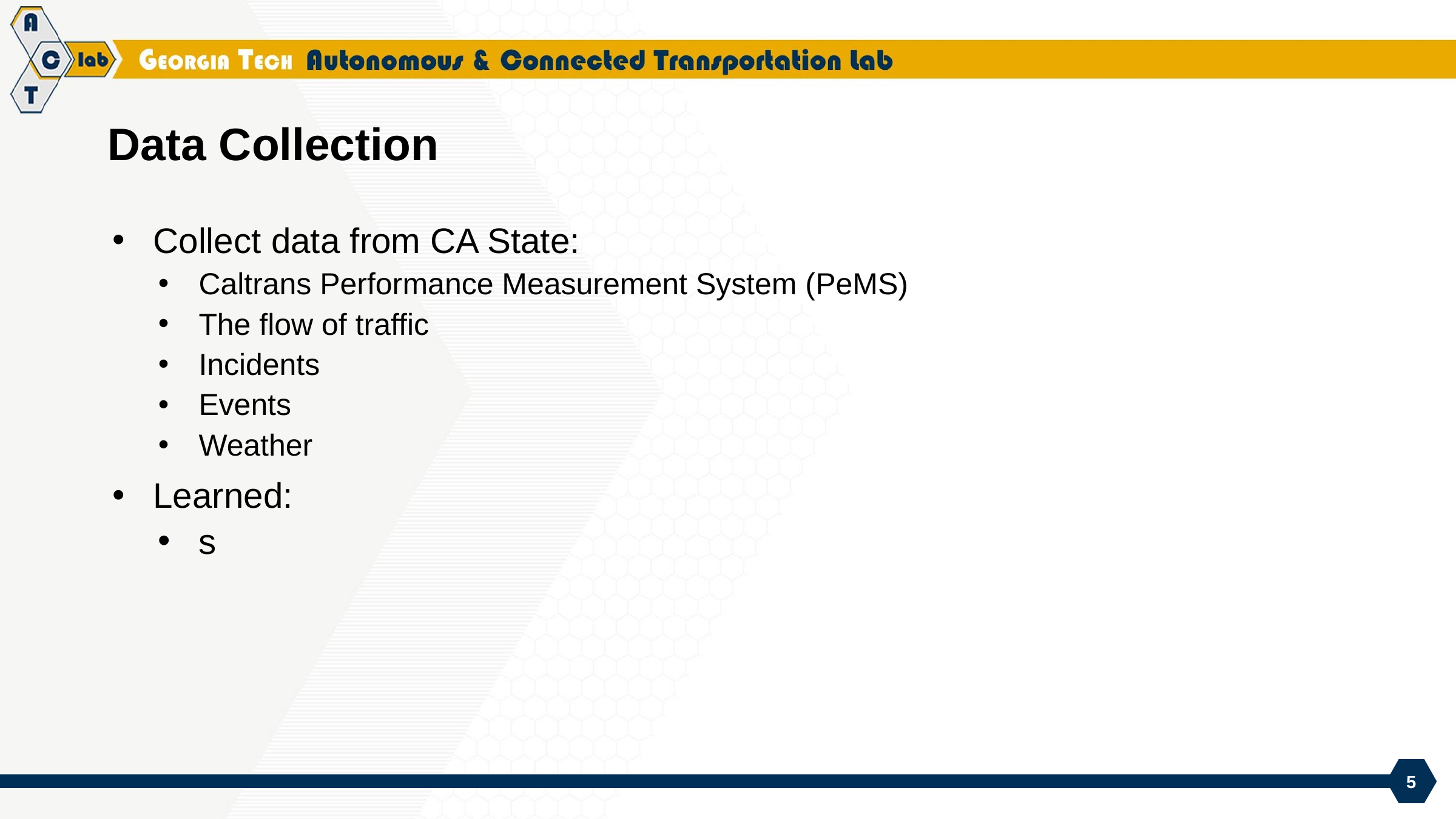

# Data Collection
Collect data from CA State:
Caltrans Performance Measurement System (PeMS)
The flow of traffic
Incidents
Events
Weather
Learned:
s
5